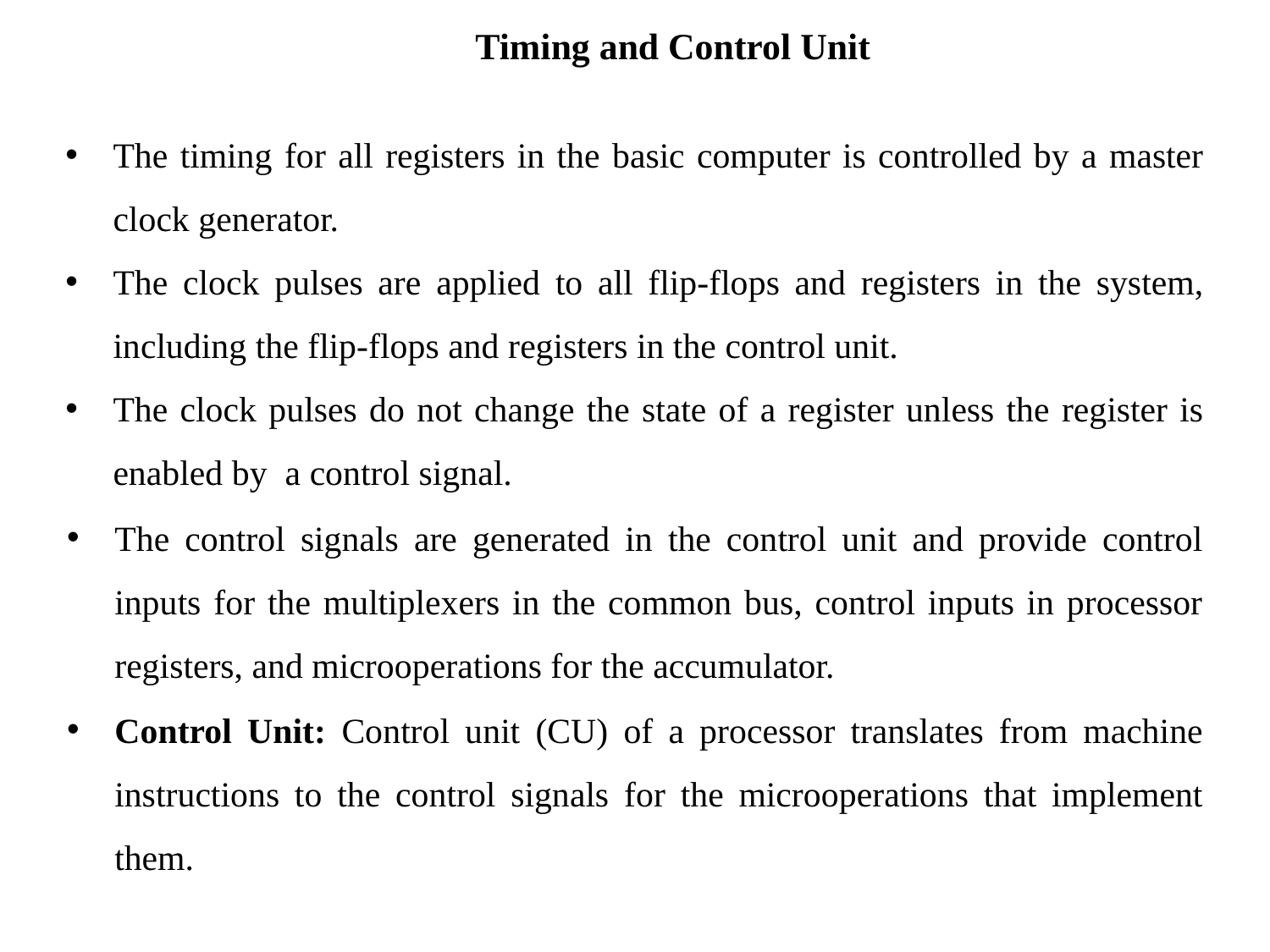

Timing and Control Unit
The timing for all registers in the basic computer is controlled by a master clock generator.
The clock pulses are applied to all flip-flops and registers in the system, including the flip-flops and registers in the control unit.
The clock pulses do not change the state of a register unless the register is enabled by  a control signal.
The control signals are generated in the control unit and provide control inputs for the multiplexers in the common bus, control inputs in processor registers, and microoperations for the accumulator.
Control Unit: Control unit (CU) of a processor translates from machine instructions to the control signals for the microoperations that implement them.